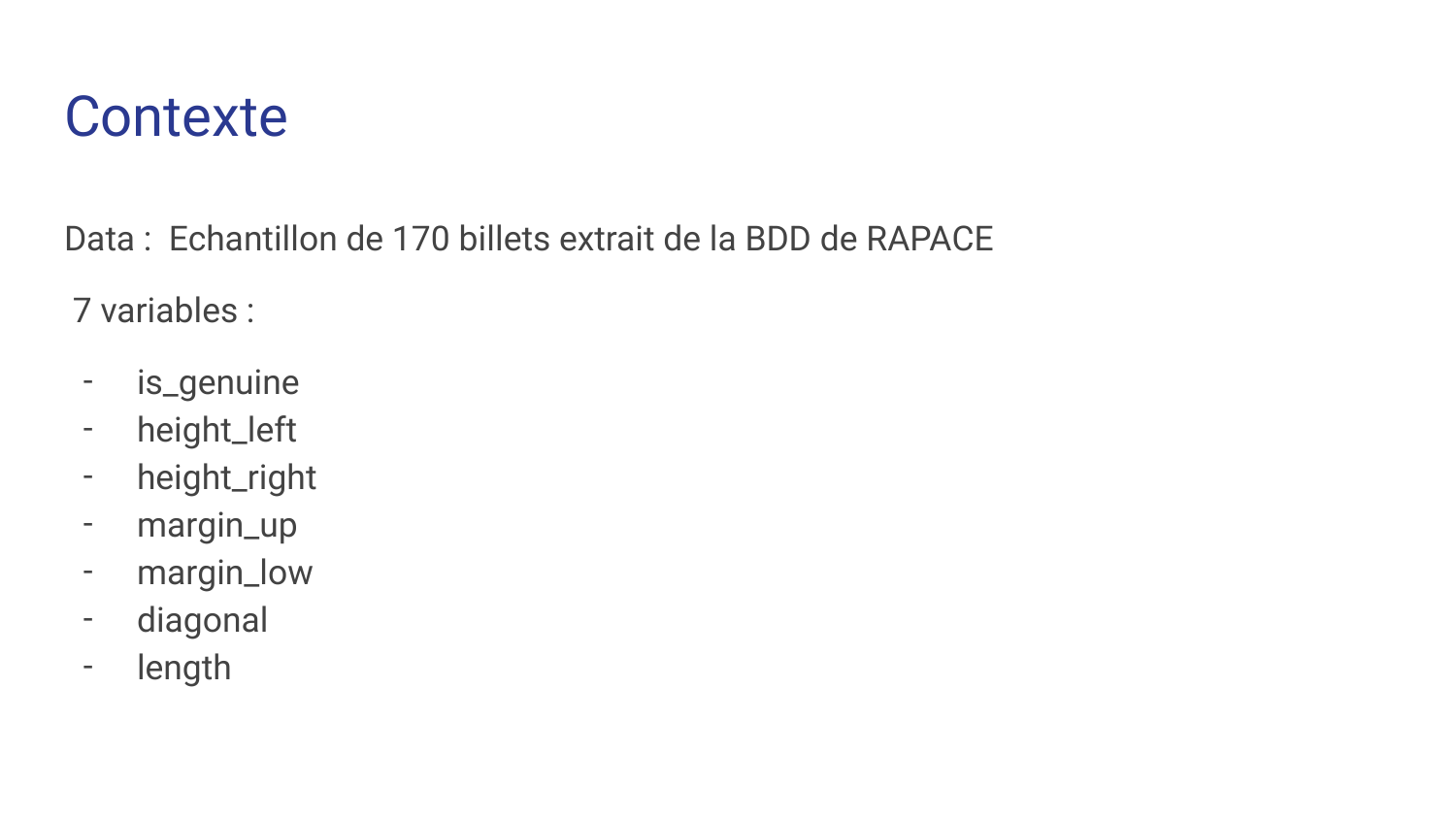

# Contexte
Data :  Echantillon de 170 billets extrait de la BDD de RAPACE
 7 variables :
is_genuine
height_left
height_right
margin_up
margin_low
diagonal
length